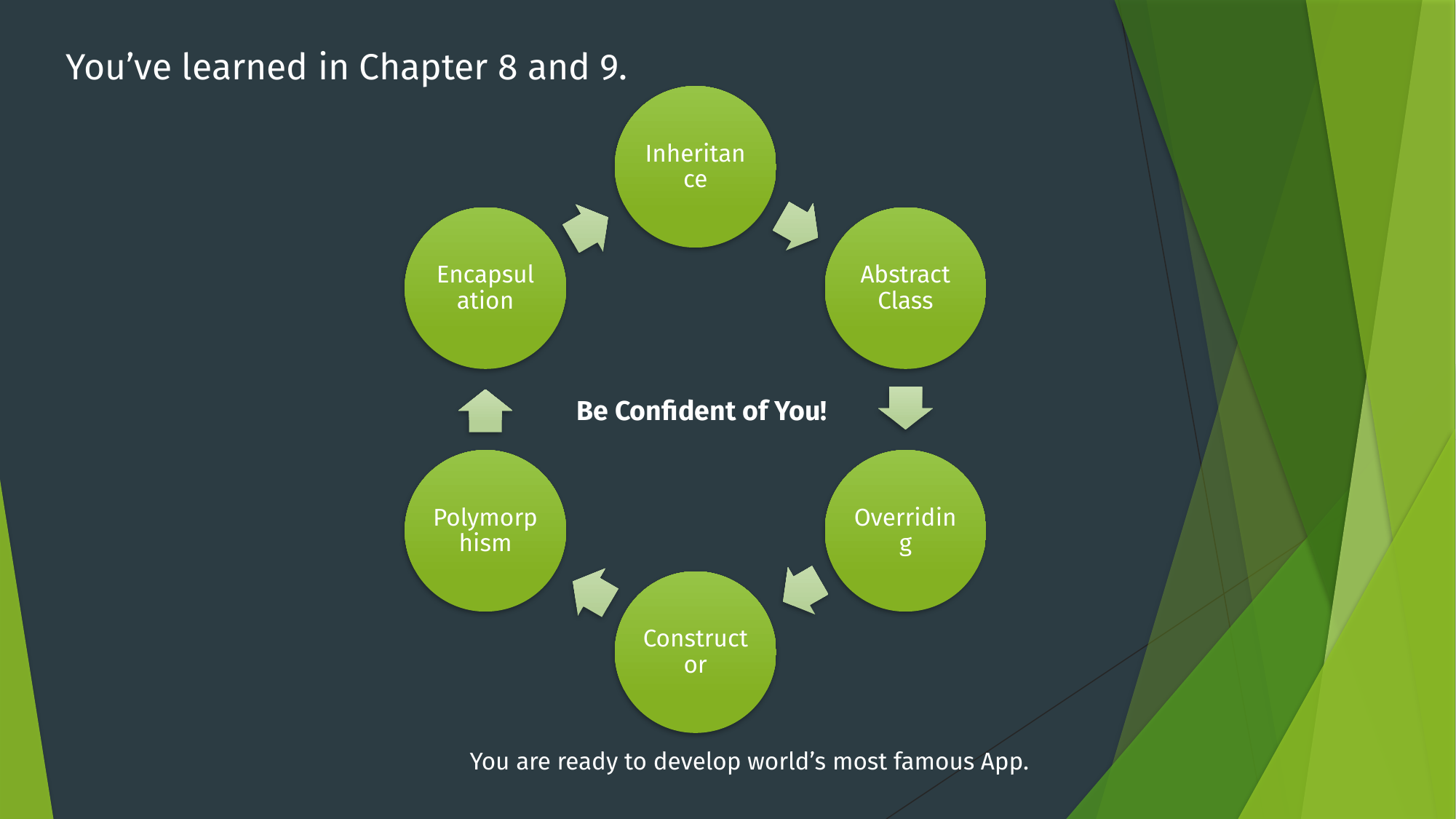

You’ve learned in Chapter 8 and 9.
Inheritance

Abstract Class

Overriding

Constructor

Polymorphism

Encapsulation

Be Confident of You!
You are ready to develop world’s most famous App.